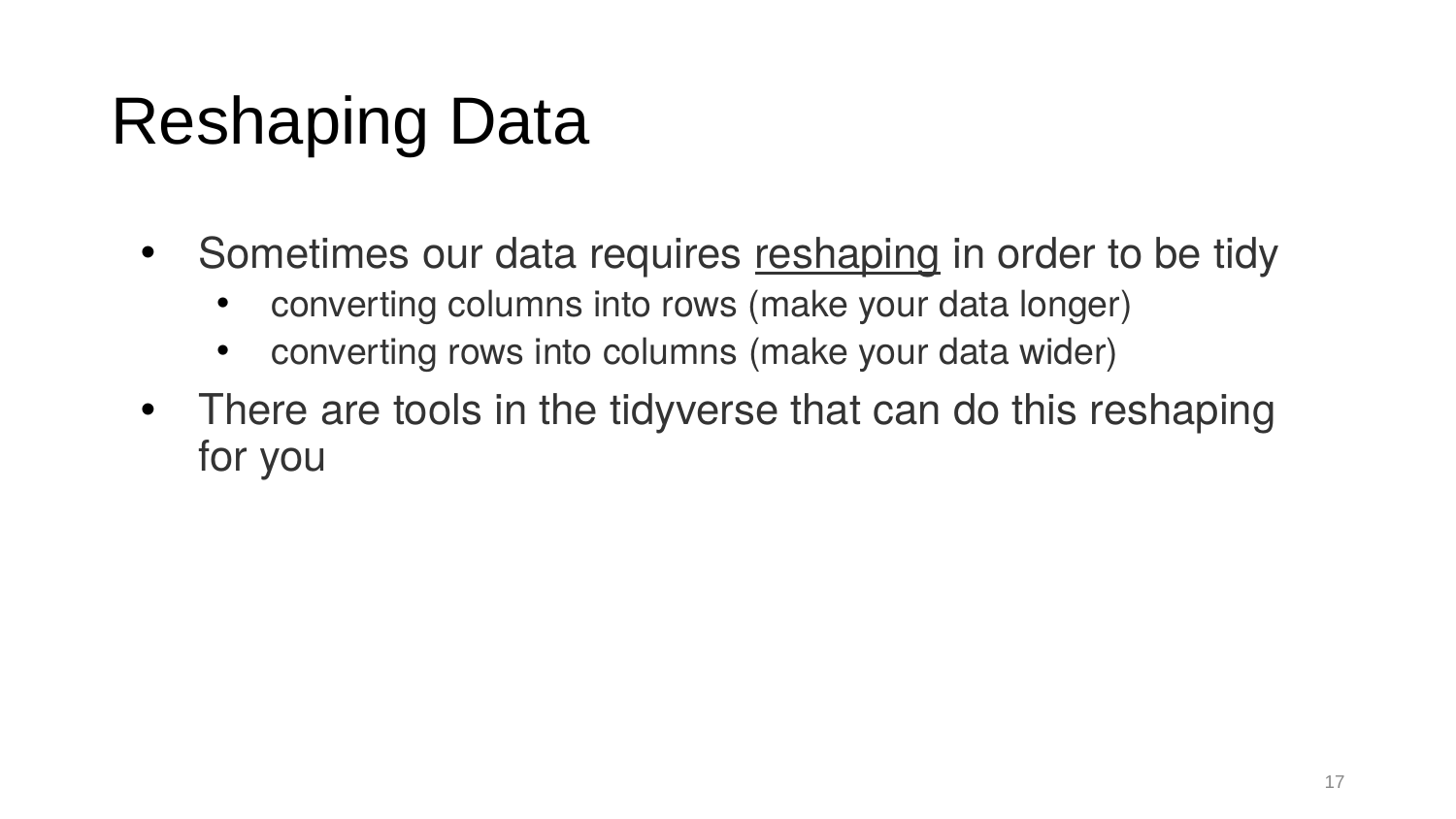

# Reshaping Data
Sometimes our data requires reshaping in order to be tidy
converting columns into rows (make your data longer)
converting rows into columns (make your data wider)
There are tools in the tidyverse that can do this reshaping for you
17